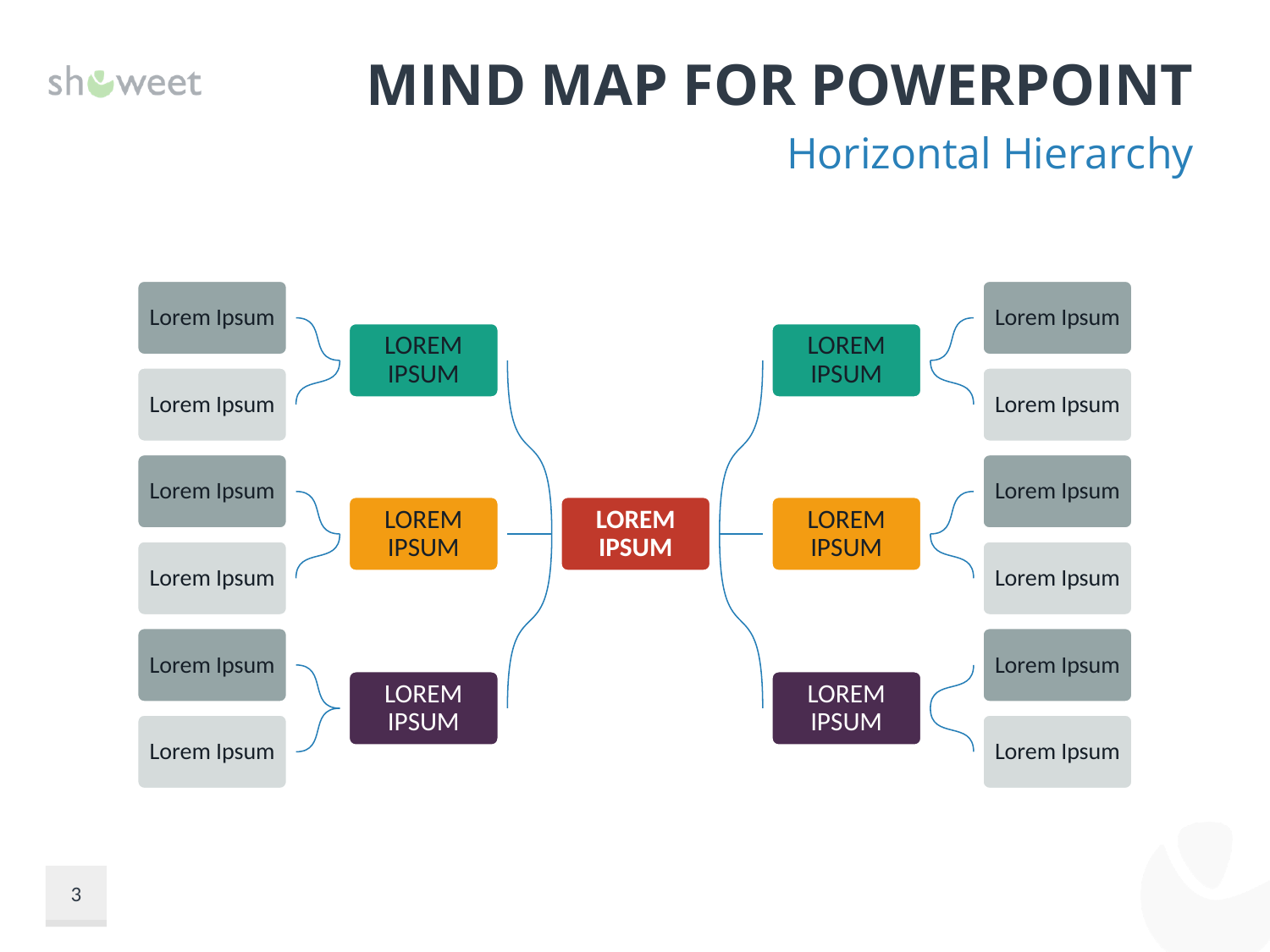

# Mind Map for PowerPoint
Horizontal Hierarchy
Lorem Ipsum
Lorem Ipsum
Lorem Ipsum
Lorem Ipsum
Lorem Ipsum
Lorem Ipsum
Lorem Ipsum
Lorem Ipsum
Lorem Ipsum
Lorem Ipsum
Lorem Ipsum
Lorem Ipsum
Lorem Ipsum
Lorem Ipsum
Lorem Ipsum
Lorem Ipsum
Lorem Ipsum
Lorem Ipsum
Lorem Ipsum
3